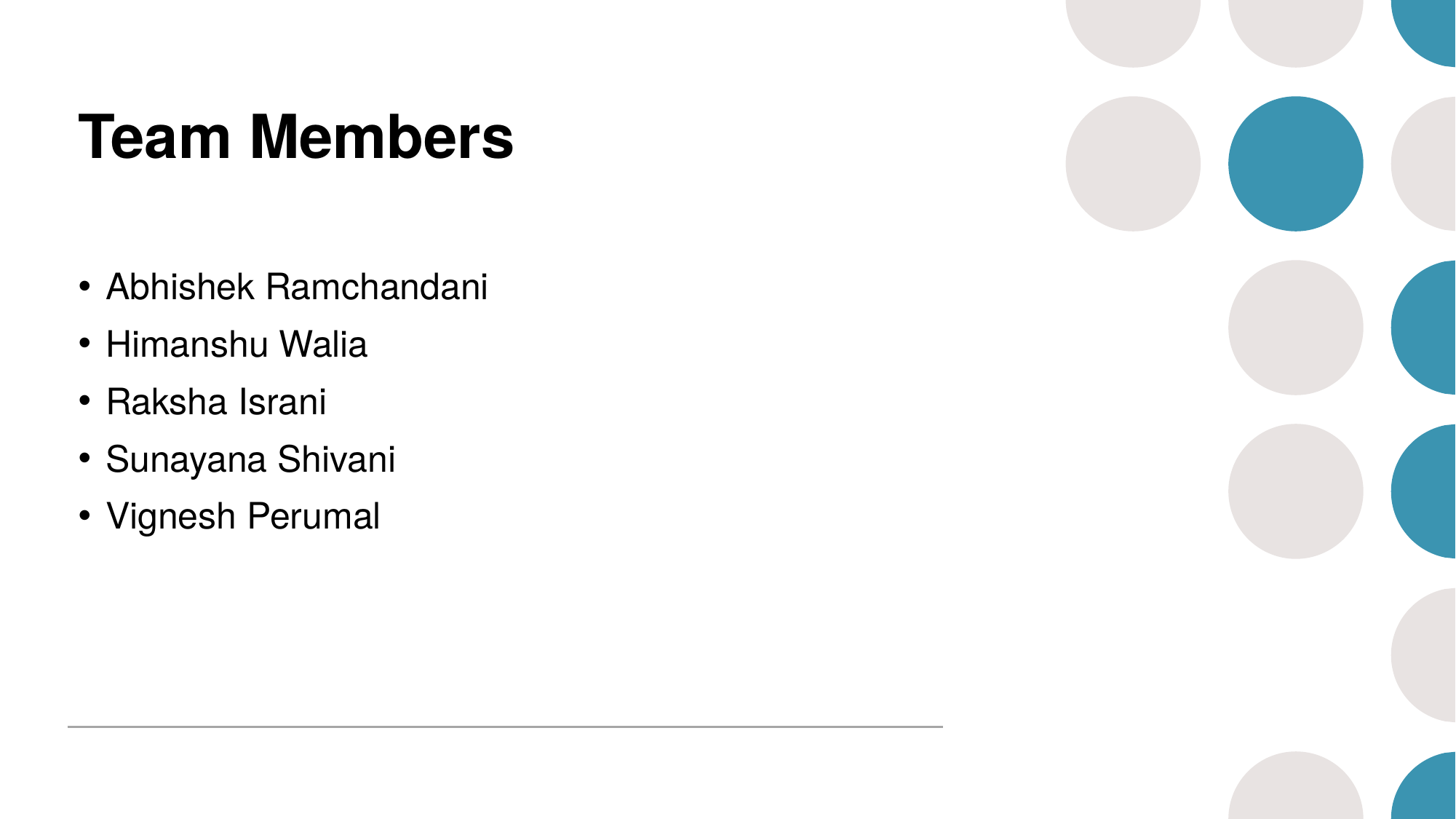

# Team Members
Abhishek Ramchandani
Himanshu Walia
Raksha Israni
Sunayana Shivani
Vignesh Perumal